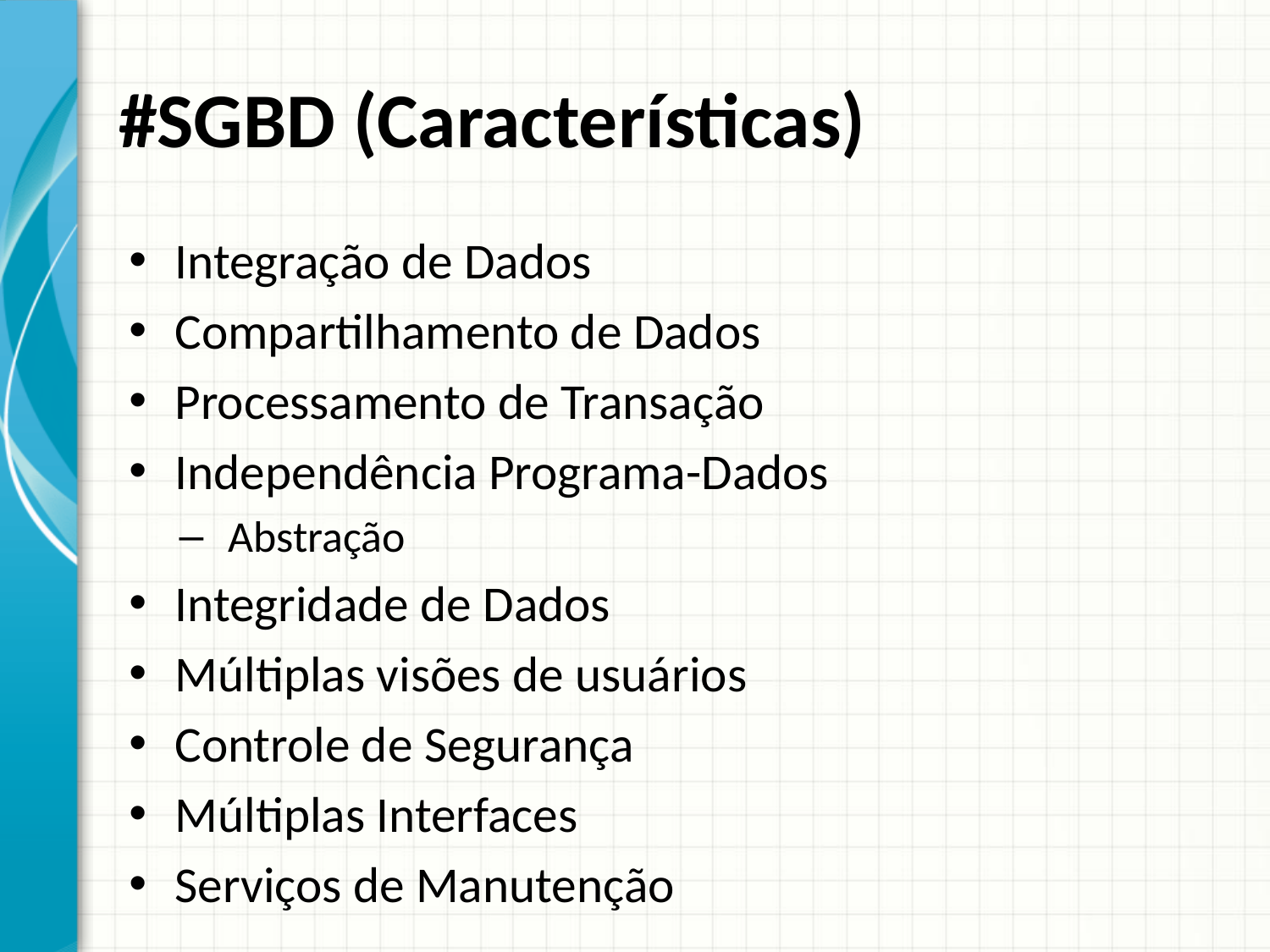

# #SGBD (Características)
Integração de Dados
Compartilhamento de Dados
Processamento de Transação
Independência Programa-Dados
Abstração
Integridade de Dados
Múltiplas visões de usuários
Controle de Segurança
Múltiplas Interfaces
Serviços de Manutenção